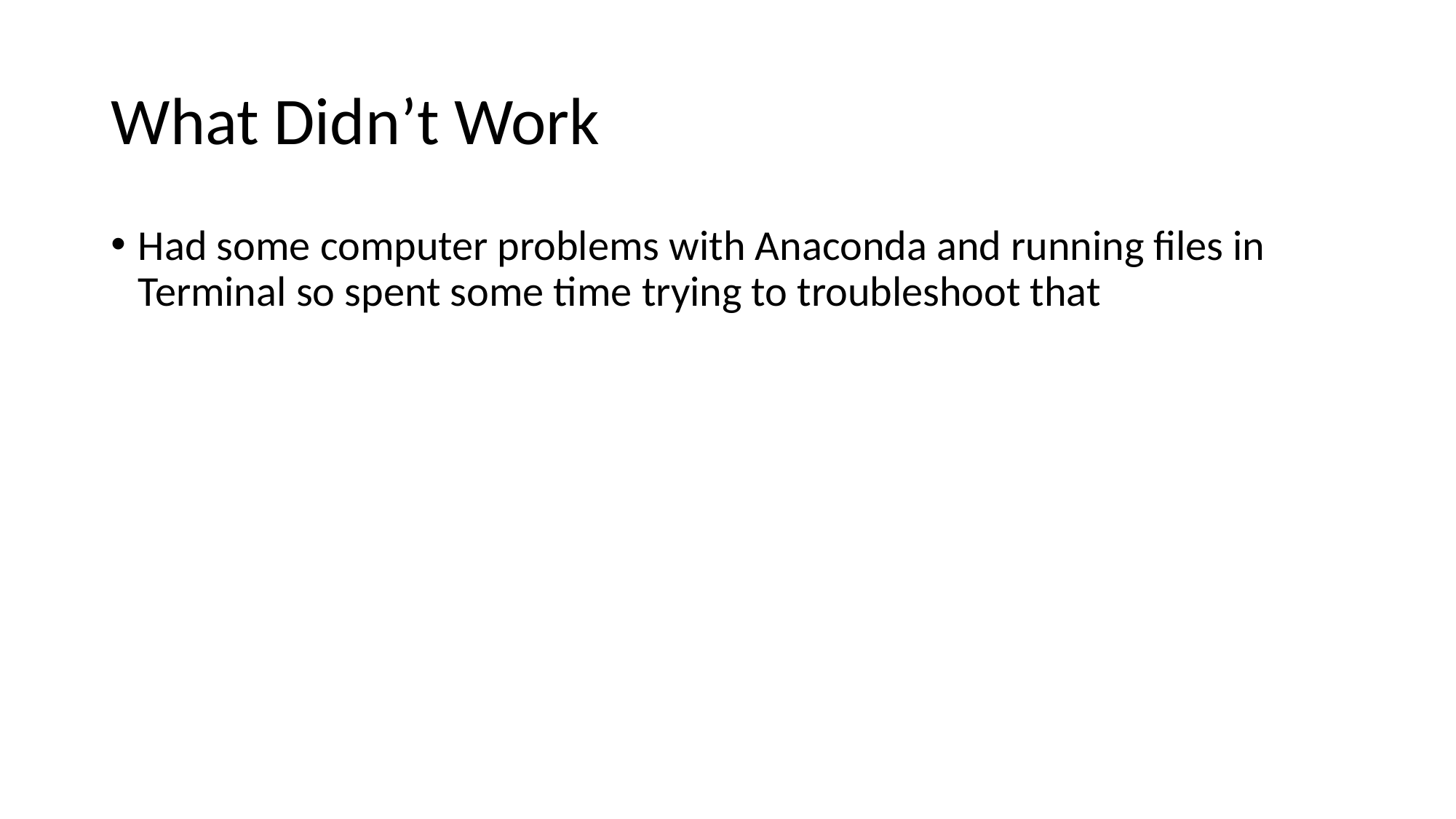

# What Didn’t Work
Had some computer problems with Anaconda and running files in Terminal so spent some time trying to troubleshoot that